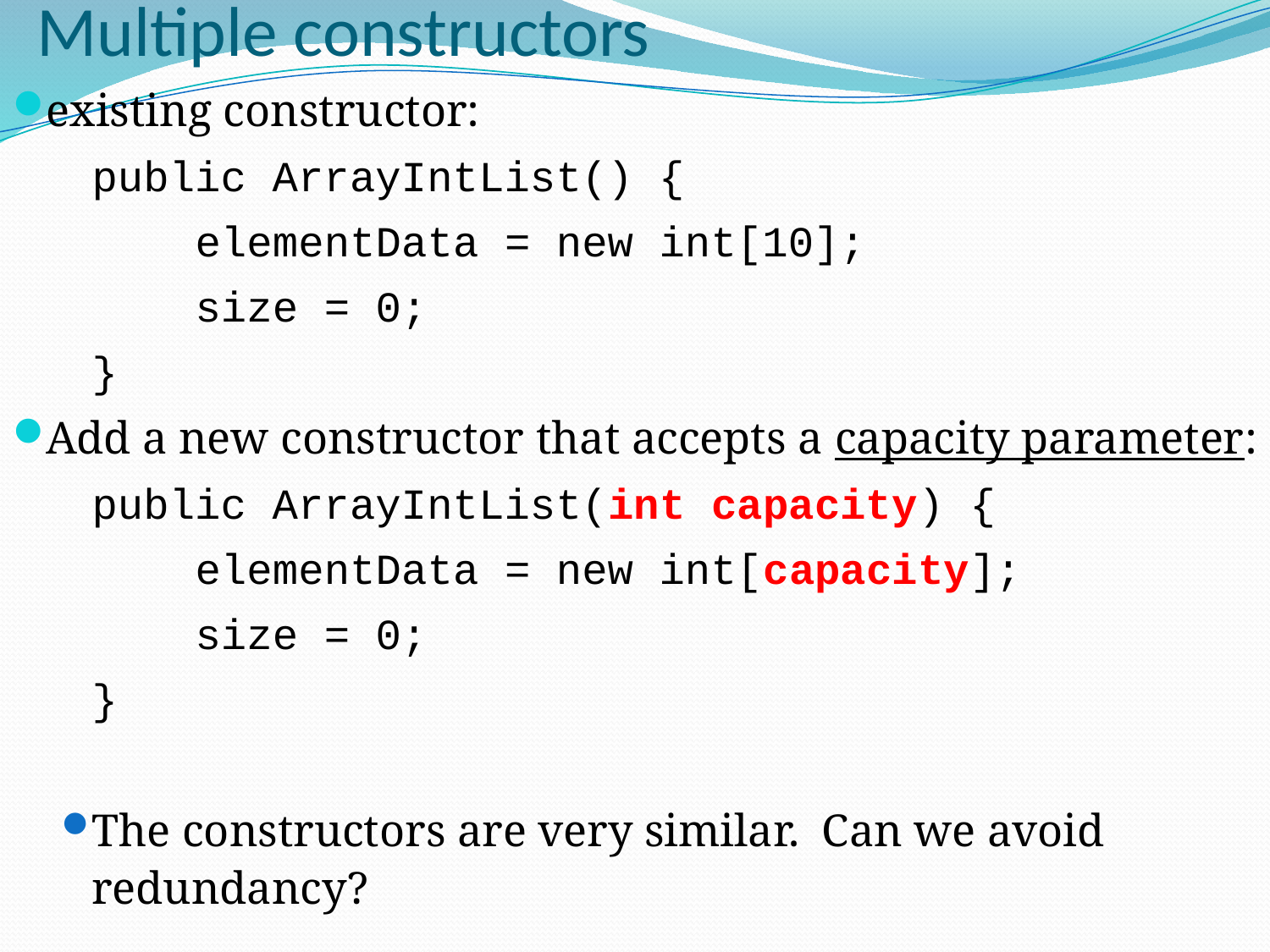

# Multiple constructors
existing constructor:
	public ArrayIntList() {
	    elementData = new int[10];
	    size = 0;
	}
Add a new constructor that accepts a capacity parameter:
	public ArrayIntList(int capacity) {
	    elementData = new int[capacity];
	    size = 0;
	}

The constructors are very similar.  Can we avoid redundancy?